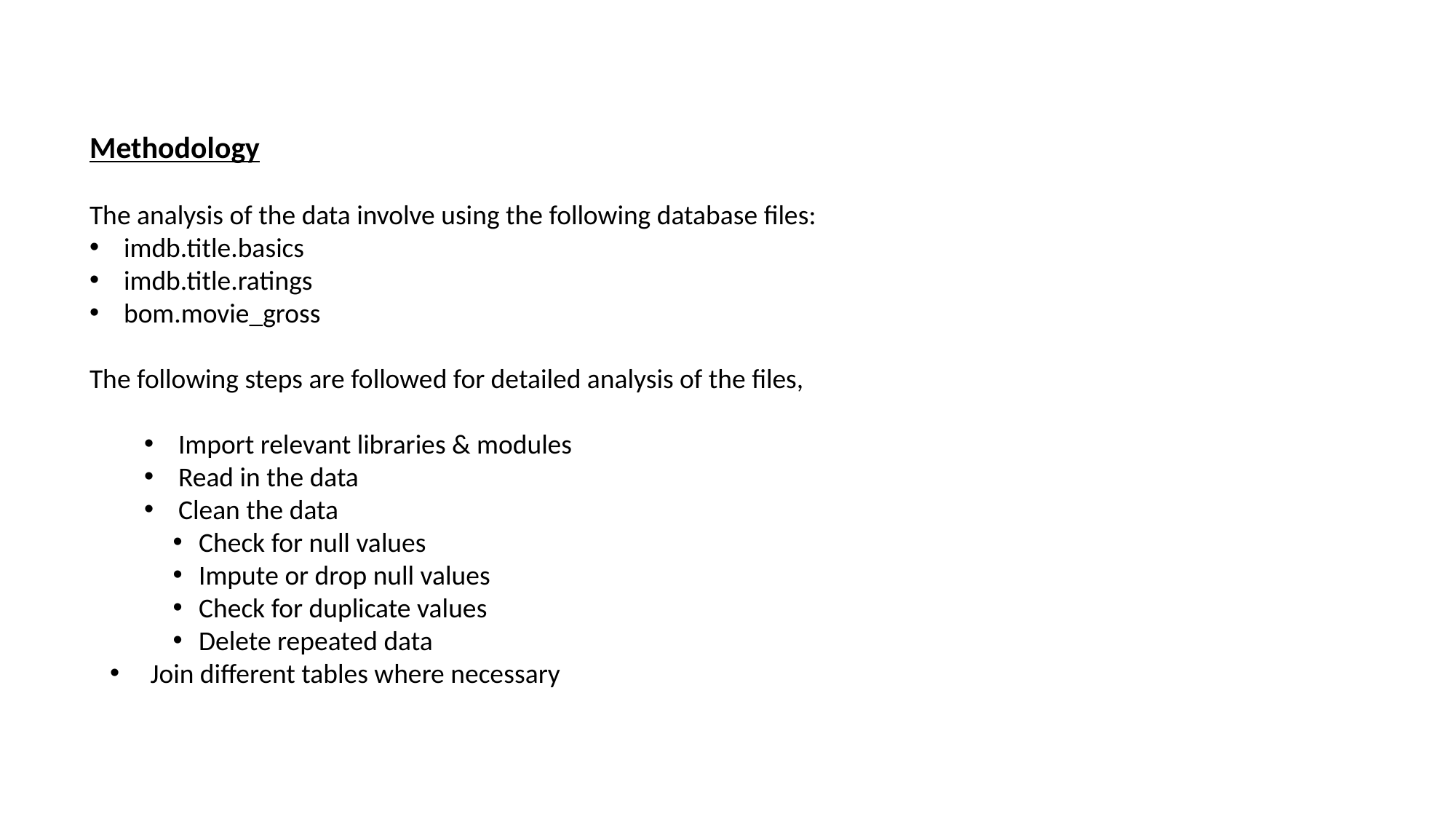

Methodology

The analysis of the data involve using the following database files:
imdb.title.basics
imdb.title.ratings
bom.movie_gross

The following steps are followed for detailed analysis of the files,

Import relevant libraries & modules
Read in the data
Clean the data
Check for null values
Impute or drop null values
Check for duplicate values
Delete repeated data
 Join different tables where necessary